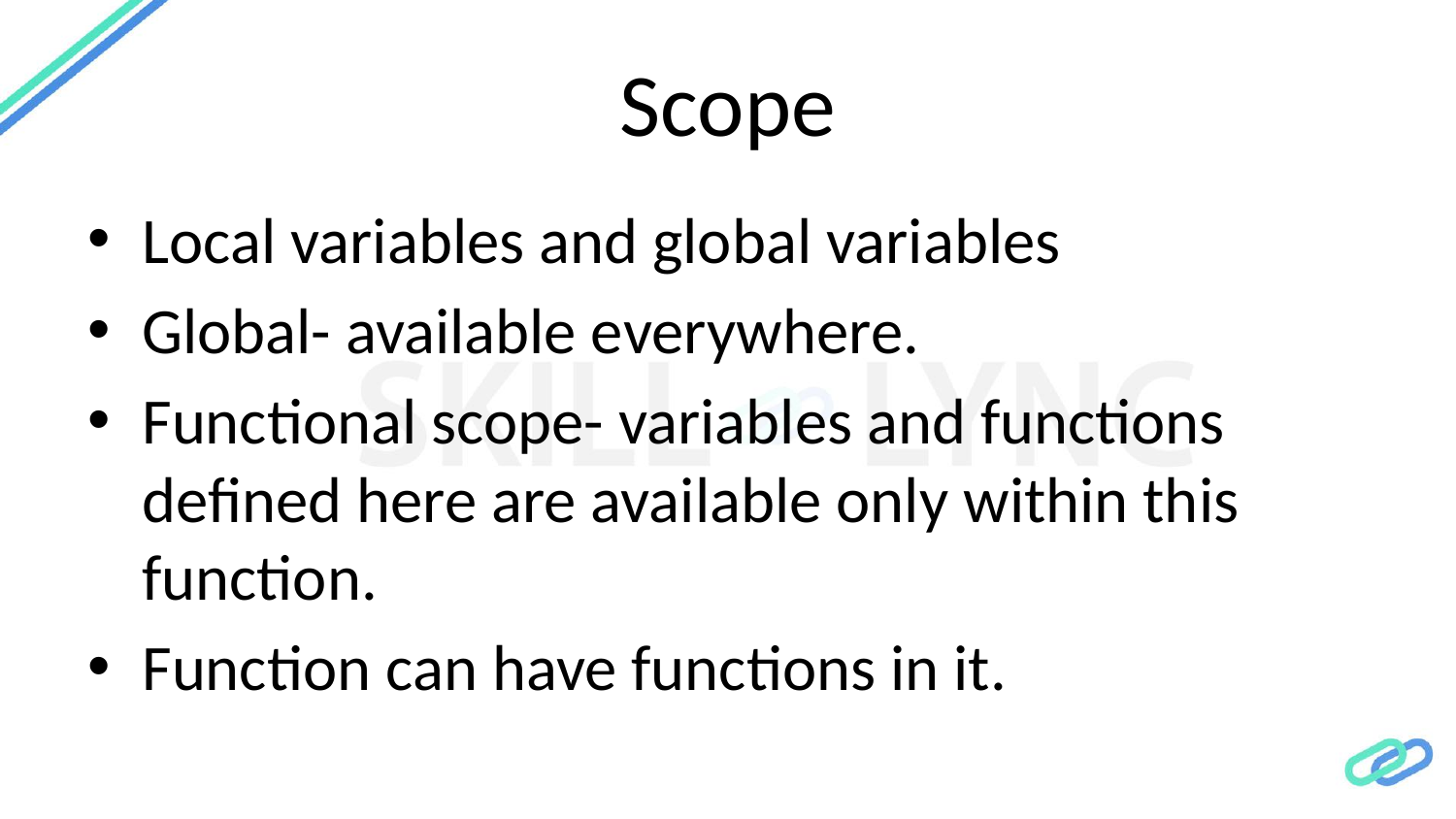

# Scope
Local variables and global variables
Global- available everywhere.
Functional scope- variables and functions defined here are available only within this function.
Function can have functions in it.